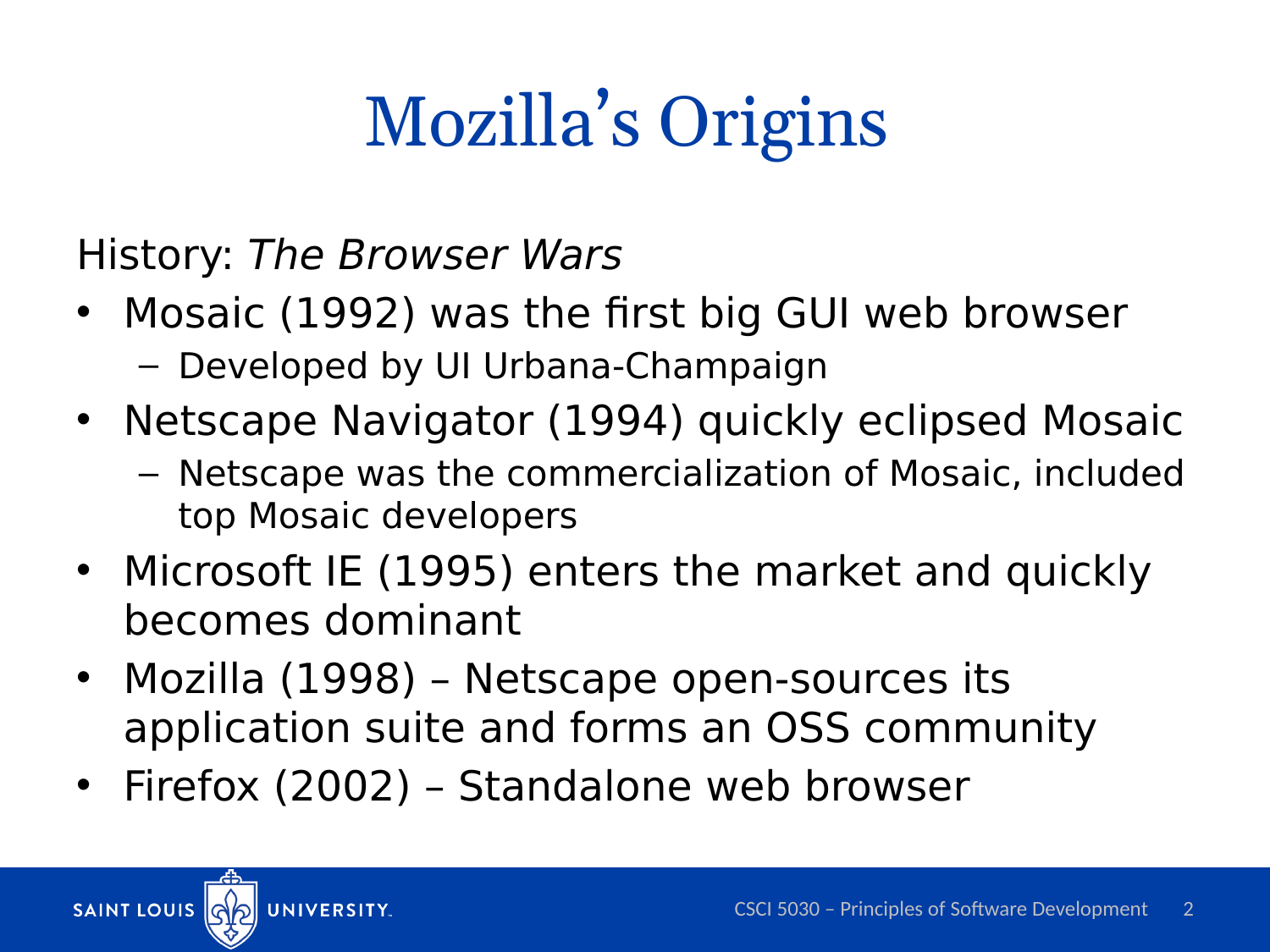

# Mozilla’s Origins
History: The Browser Wars
Mosaic (1992) was the first big GUI web browser
Developed by UI Urbana-Champaign
Netscape Navigator (1994) quickly eclipsed Mosaic
Netscape was the commercialization of Mosaic, included top Mosaic developers
Microsoft IE (1995) enters the market and quickly becomes dominant
Mozilla (1998) – Netscape open-sources its application suite and forms an OSS community
Firefox (2002) – Standalone web browser
CSCI 5030 – Principles of Software Development
2